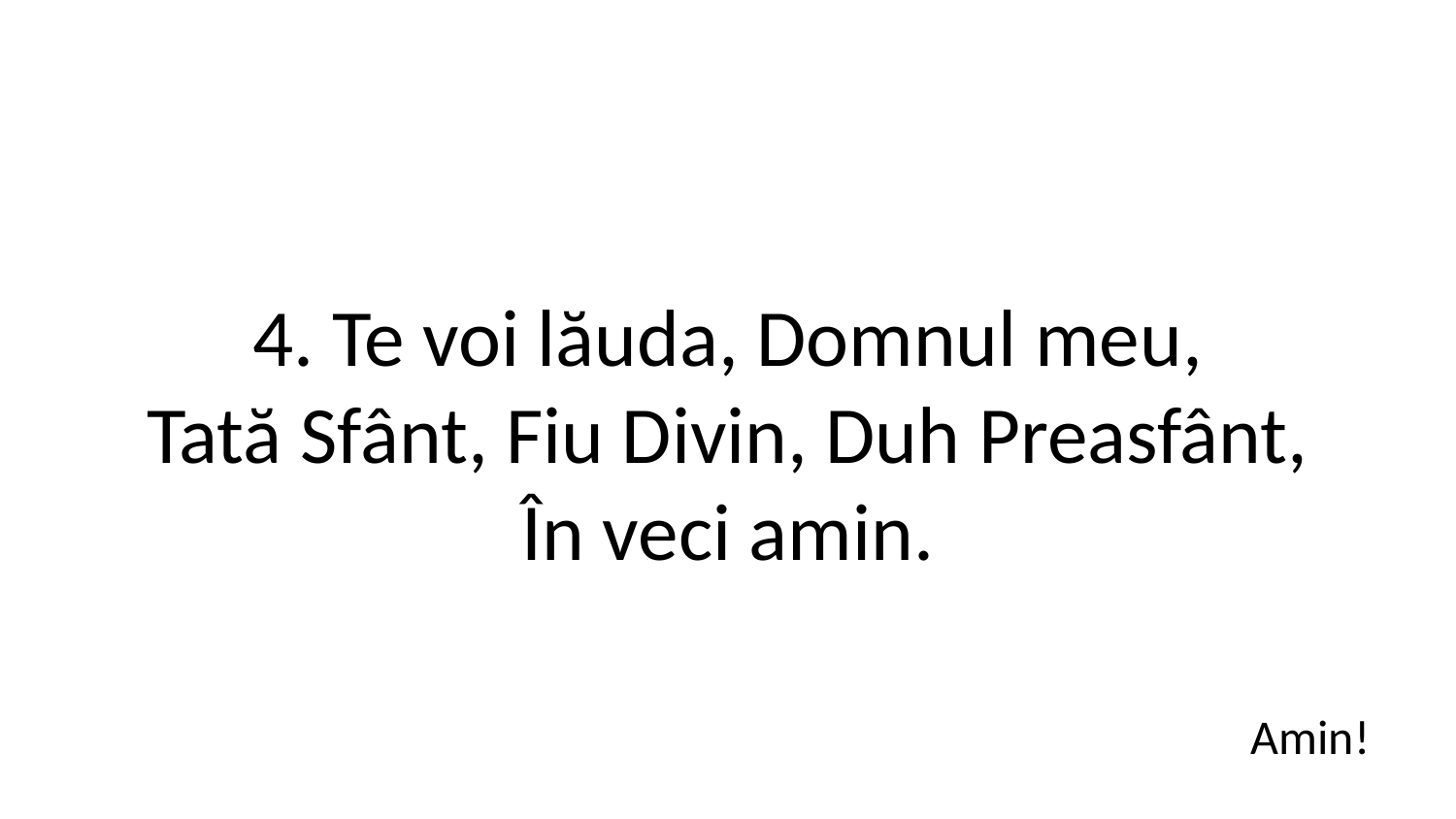

4. Te voi lăuda, Domnul meu,
Tată Sfânt, Fiu Divin, Duh Preasfânt,
În veci amin.

Amin!